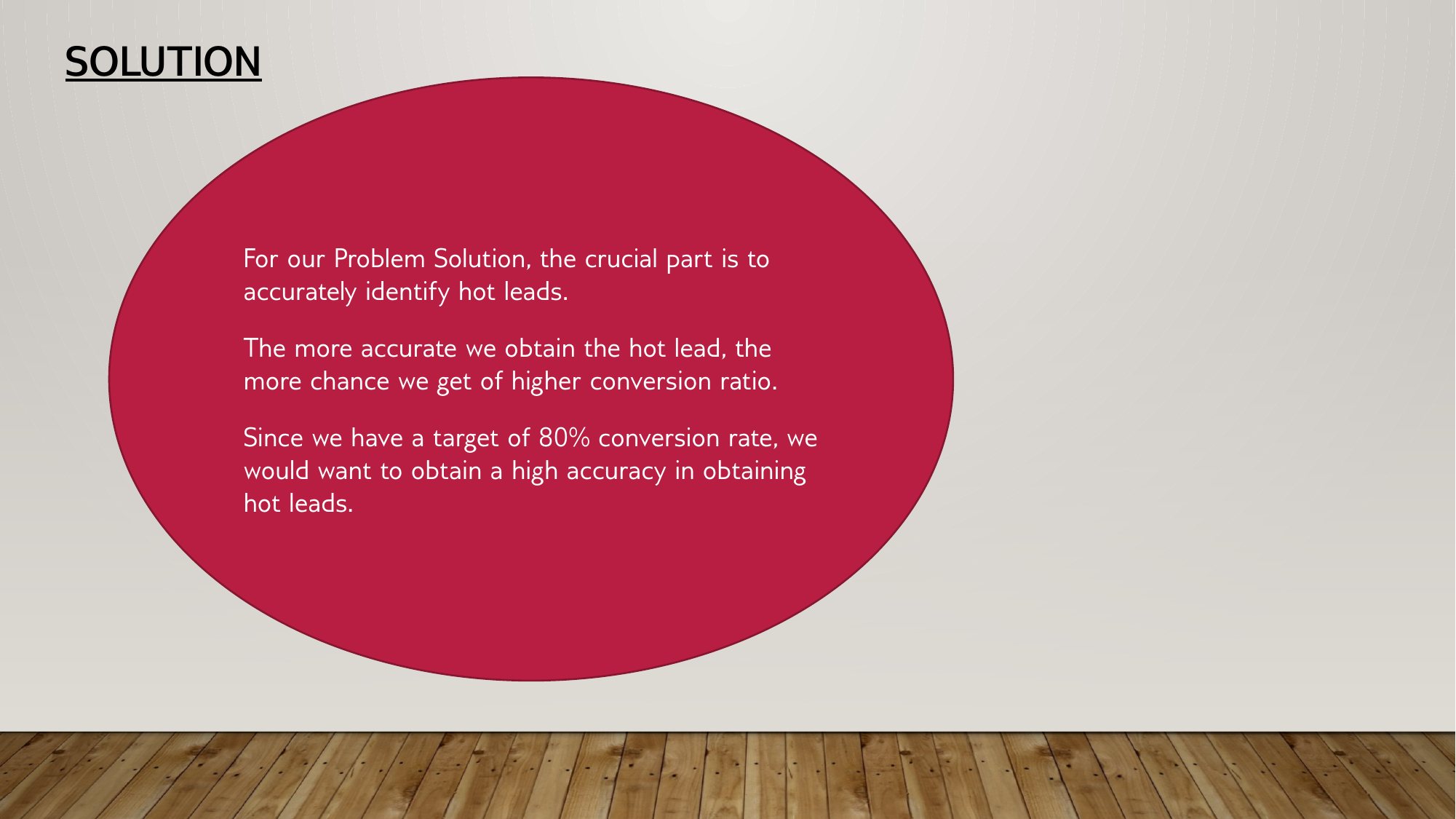

Solution
For our Problem Solution, the crucial part is to accurately identify hot leads.
The more accurate we obtain the hot lead, the more chance we get of higher conversion ratio.
Since we have a target of 80% conversion rate, we would want to obtain a high accuracy in obtaining hot leads.